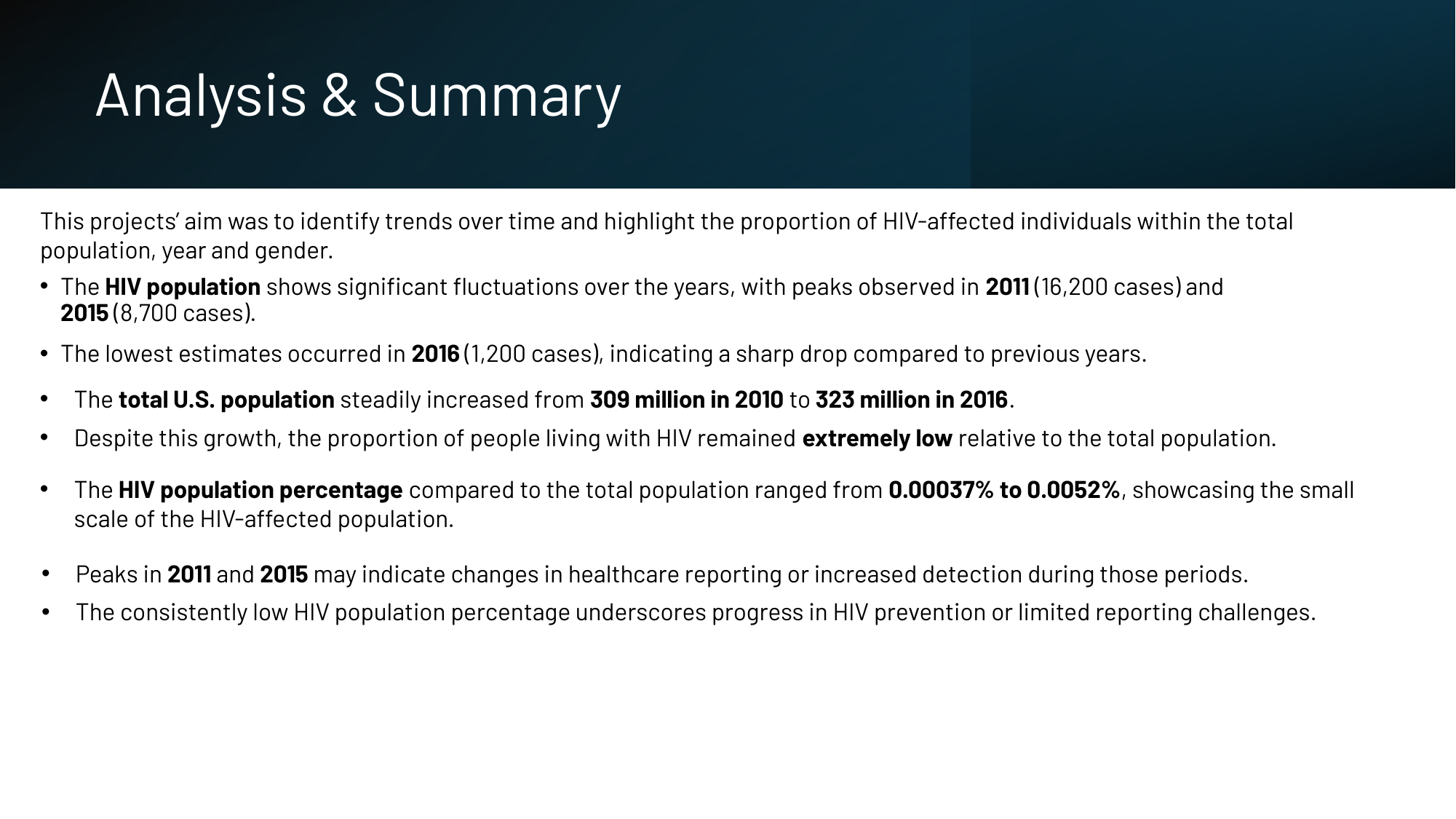

# Analysis & Summary
This projects’ aim was to identify trends over time and highlight the proportion of HIV-affected individuals within the total population, year and gender.
The HIV population shows significant fluctuations over the years, with peaks observed in 2011 (16,200 cases) and 2015 (8,700 cases).
The lowest estimates occurred in 2016 (1,200 cases), indicating a sharp drop compared to previous years.
The total U.S. population steadily increased from 309 million in 2010 to 323 million in 2016.
Despite this growth, the proportion of people living with HIV remained extremely low relative to the total population.
The HIV population percentage compared to the total population ranged from 0.00037% to 0.0052%, showcasing the small scale of the HIV-affected population.

Peaks in 2011 and 2015 may indicate changes in healthcare reporting or increased detection during those periods.
The consistently low HIV population percentage underscores progress in HIV prevention or limited reporting challenges.